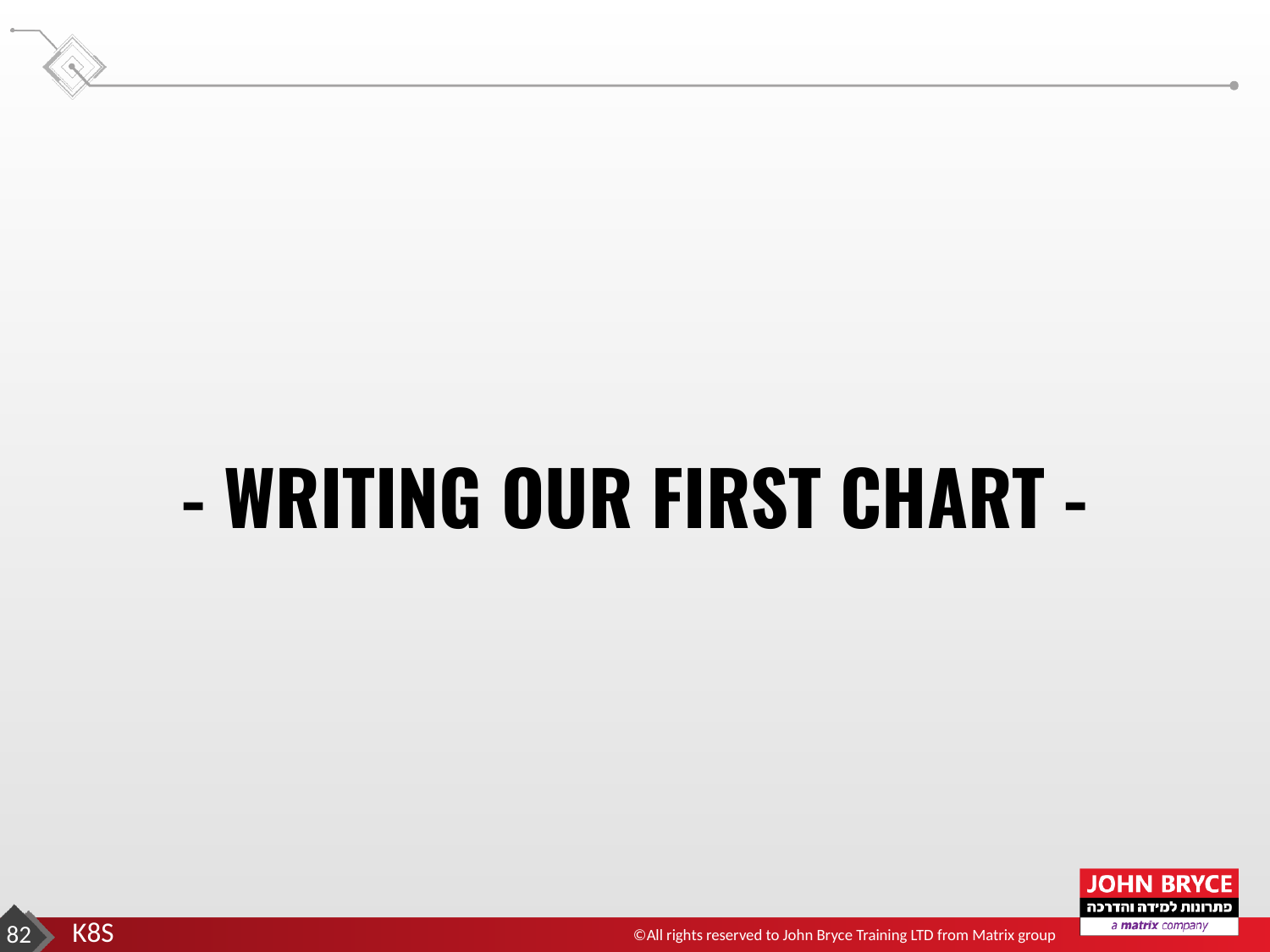

- WRITING OUR FIRST CHART -

82